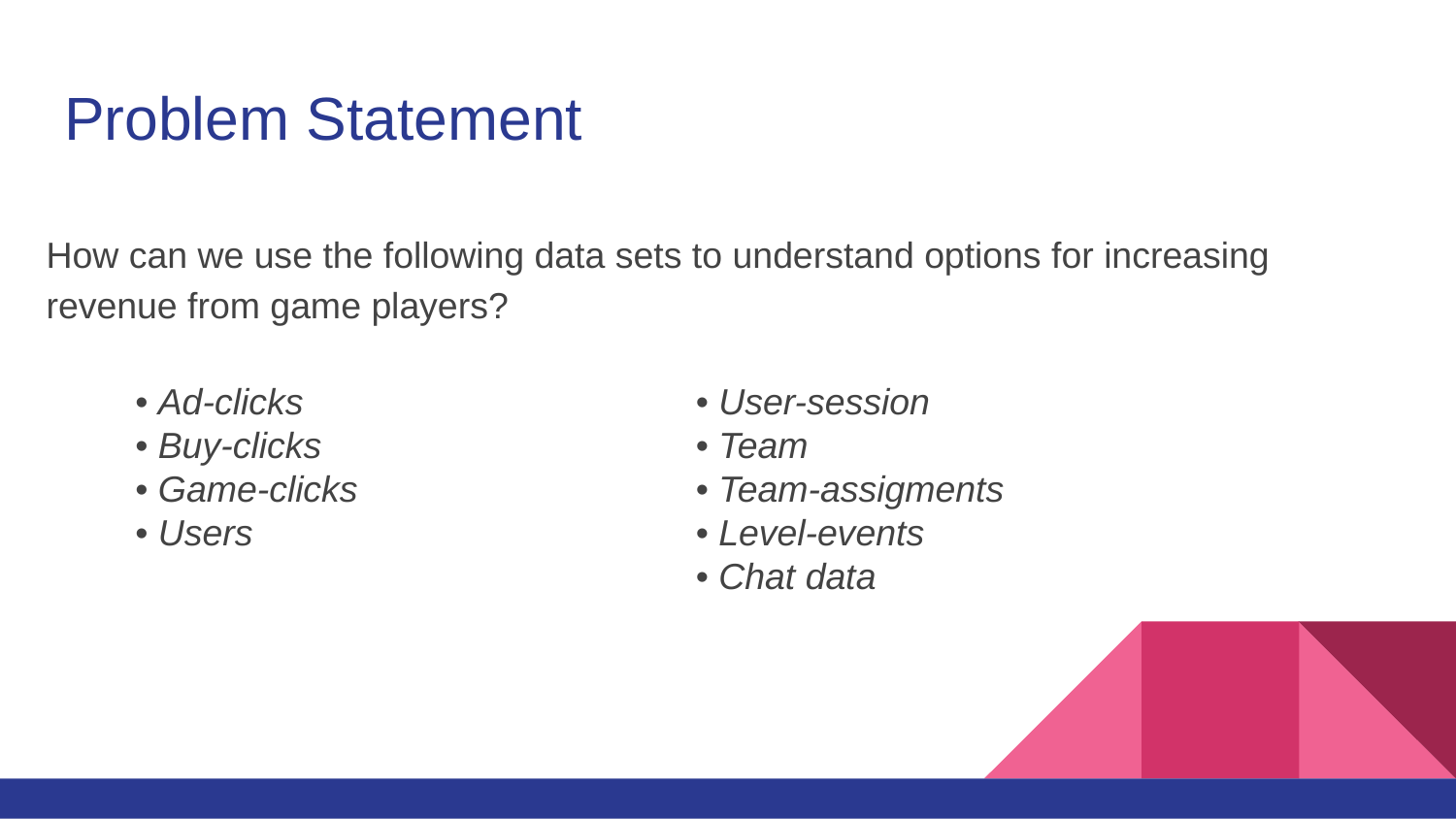

# Problem Statement
How can we use the following data sets to understand options for increasing revenue from game players?

• Ad-clicks
• Buy-clicks
• Game-clicks
• Users

• User-session
• Team
• Team-assigments
• Level-events
• Chat data